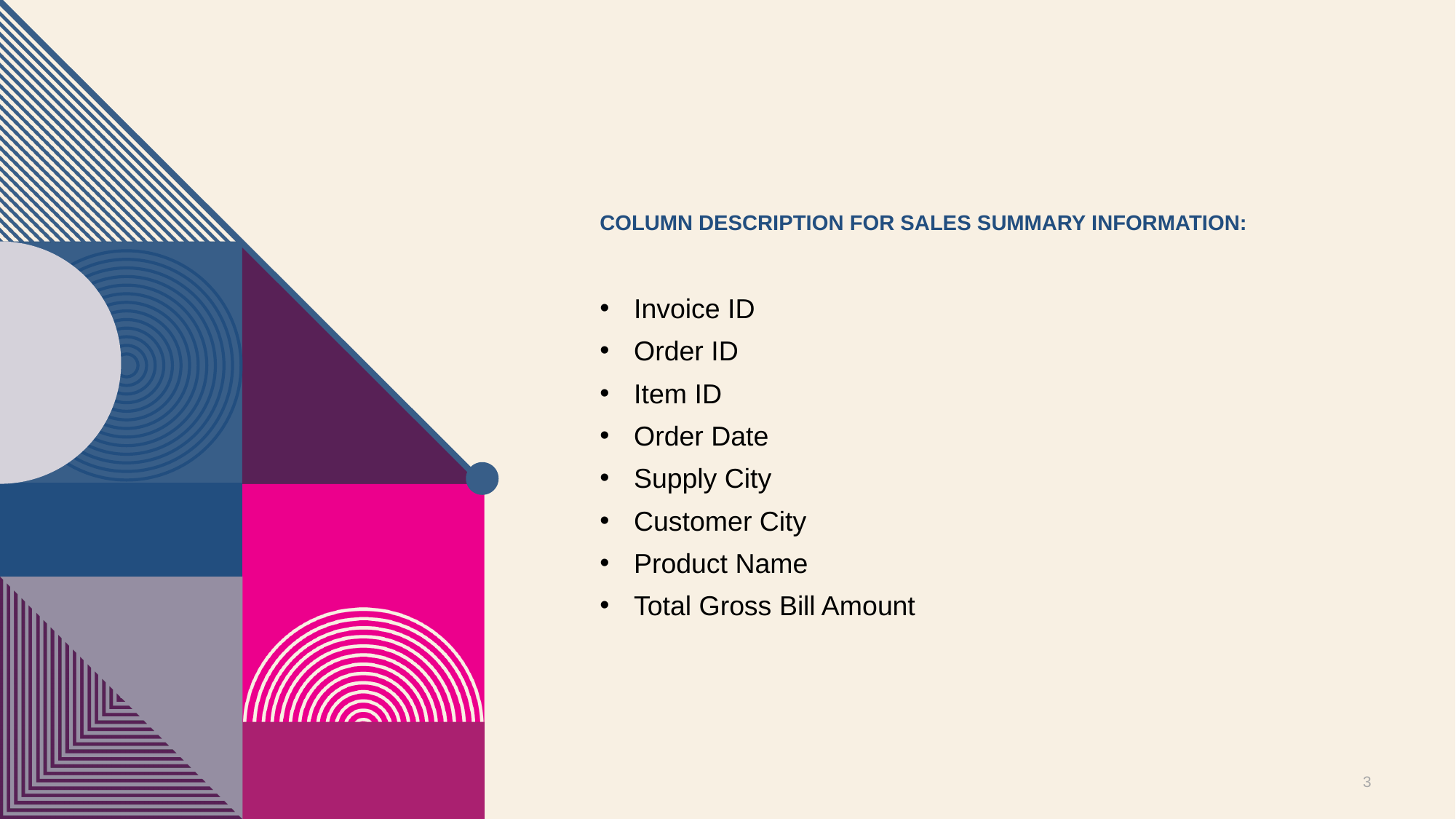

# Column Description for Sales Summary Information:
Invoice ID
Order ID
Item ID
Order Date
Supply City
Customer City
Product Name
Total Gross Bill Amount
3